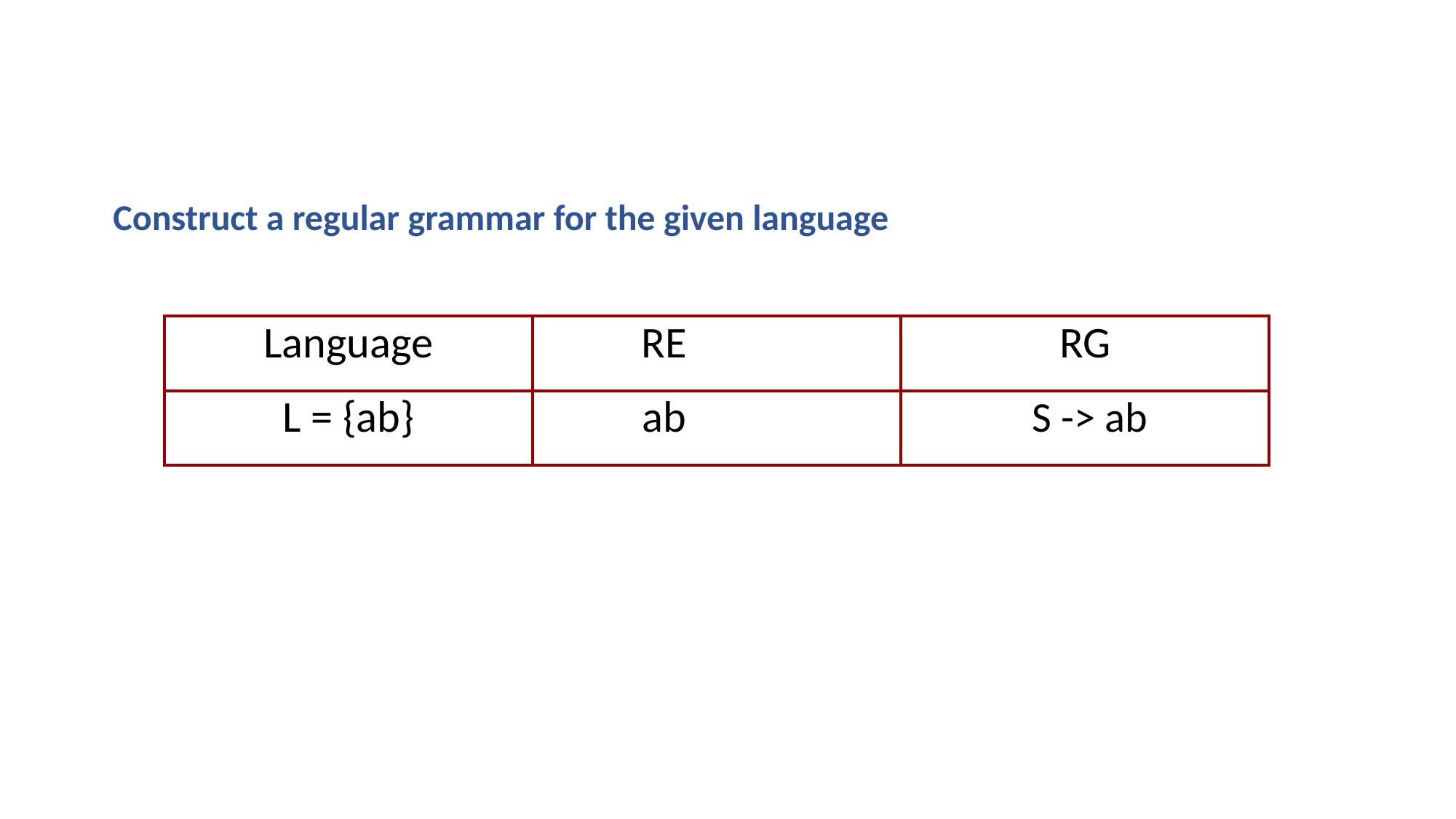

Construct a regular grammar for the given language
| Language | RE | RG |
| --- | --- | --- |
| L = {ab} | ab | S -> ab |